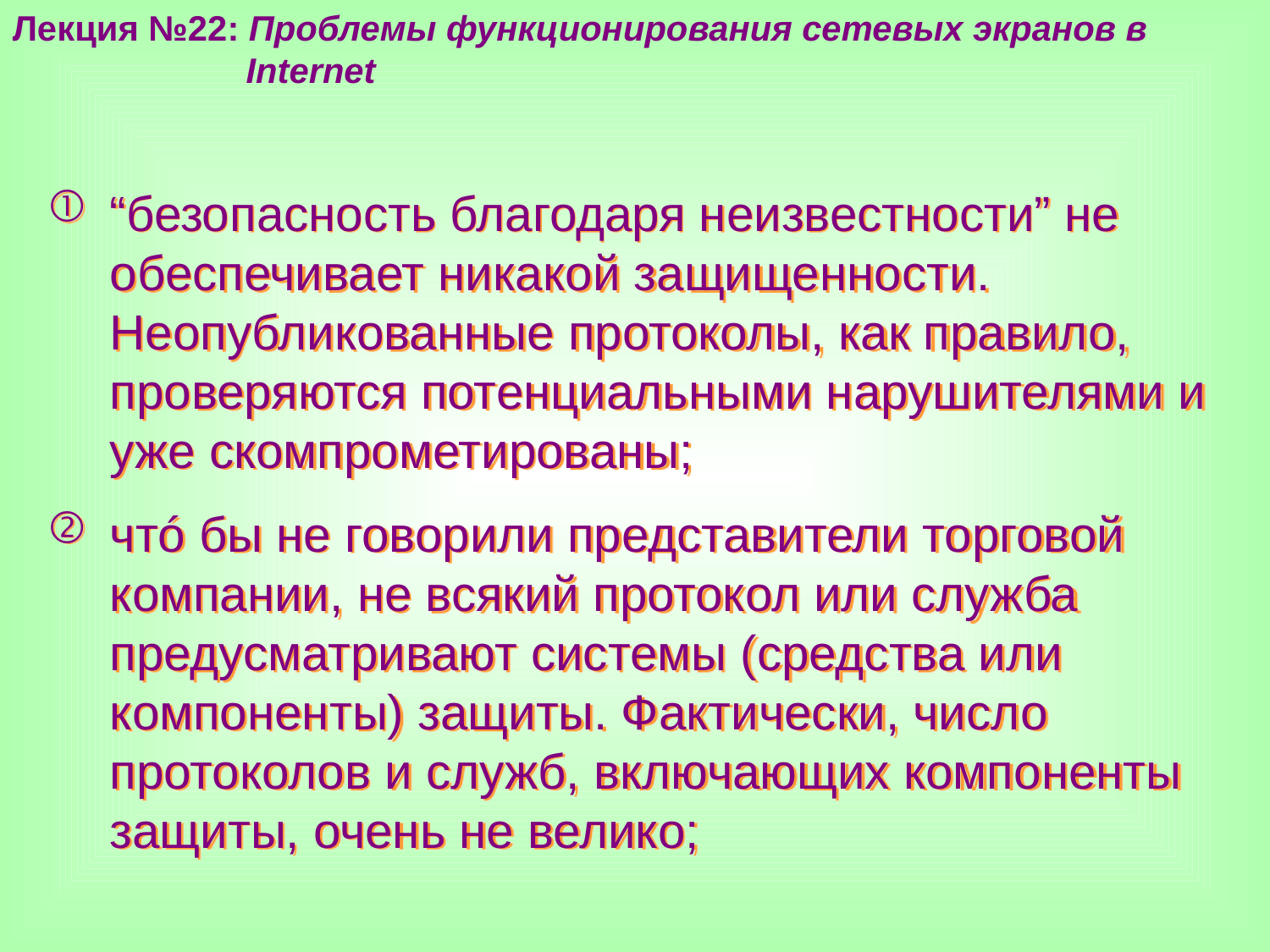

Лекция №22: Проблемы функционирования сетевых экранов в
                        Internet
“безопасность благодаря неизвестности” не обеспечивает никакой защищенности. Неопубликованные протоколы, как правило, проверяются потенциальными нарушителями и уже скомпрометированы;
чтó бы не говорили представители торговой компании, не всякий протокол или служба предусматривают системы (средства или компоненты) защиты. Фактически, число протоколов и служб, включающих компоненты защиты, очень не велико;